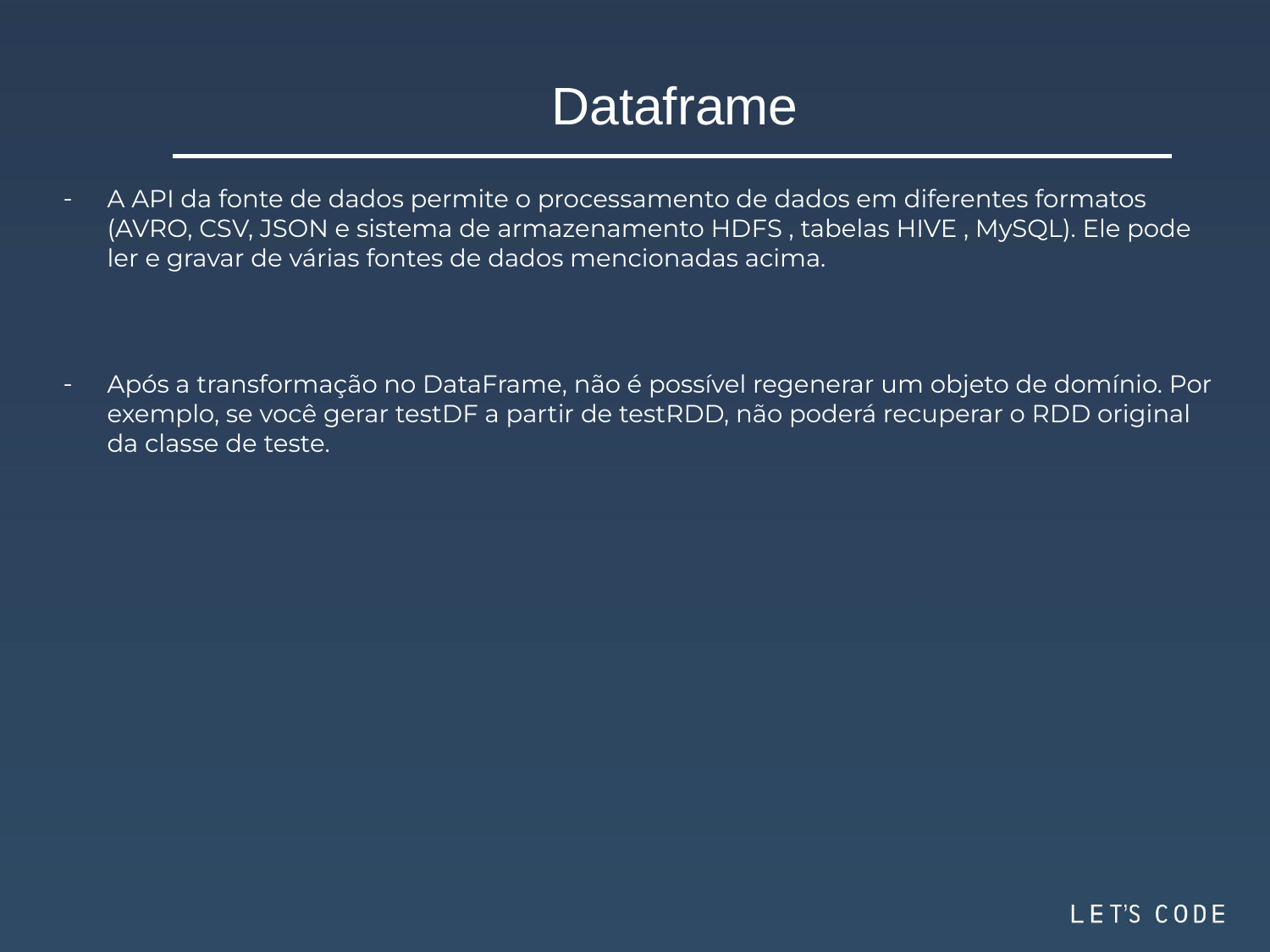

Dataframe
A API da fonte de dados permite o processamento de dados em diferentes formatos (AVRO, CSV, JSON e sistema de armazenamento HDFS , tabelas HIVE , MySQL). Ele pode ler e gravar de várias fontes de dados mencionadas acima.

Após a transformação no DataFrame, não é possível regenerar um objeto de domínio. Por exemplo, se você gerar testDF a partir de testRDD, não poderá recuperar o RDD original da classe de teste.